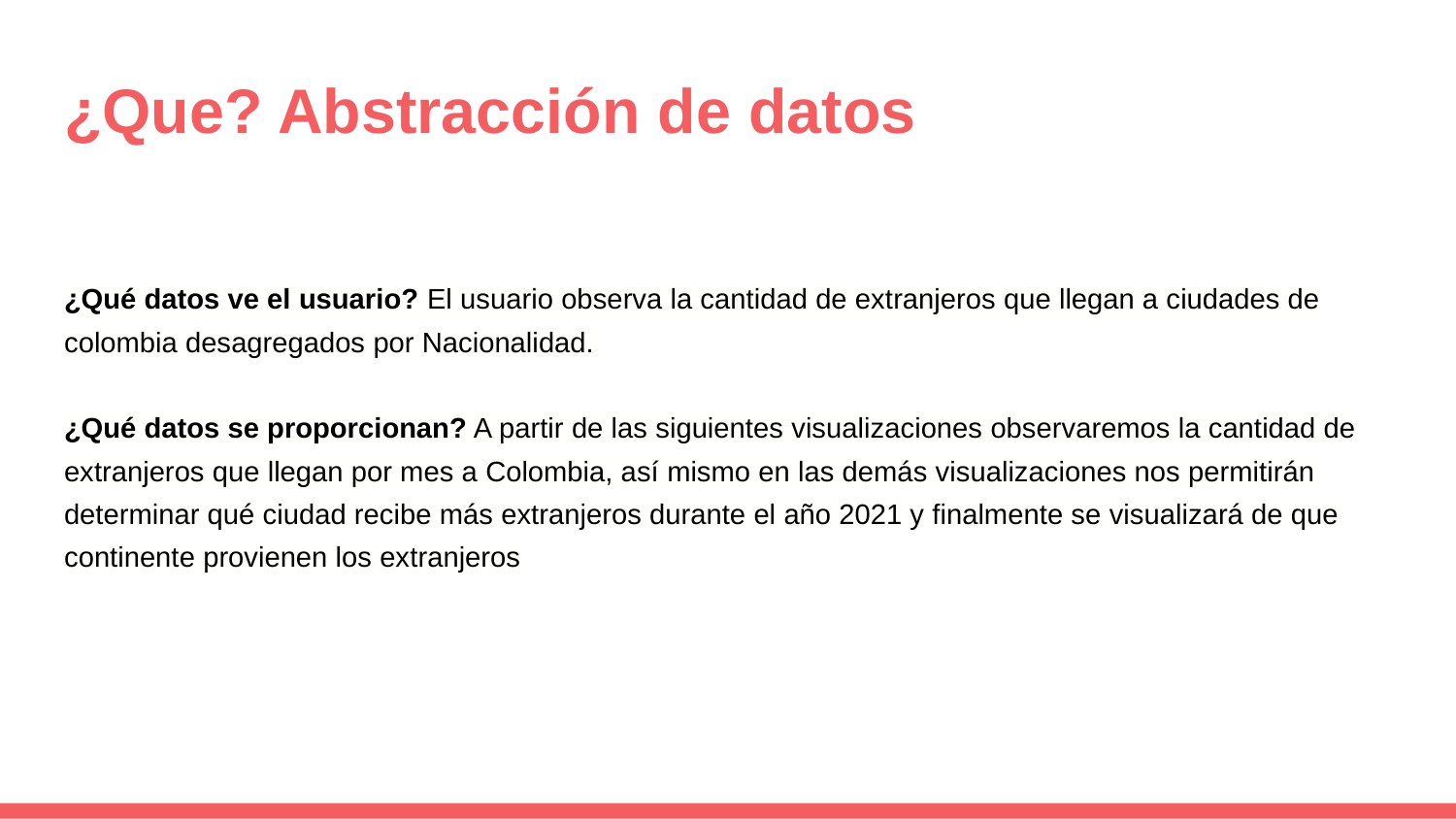

# ¿Que? Abstracción de datos

¿Qué datos ve el usuario? El usuario observa la cantidad de extranjeros que llegan a ciudades de colombia desagregados por Nacionalidad.

¿Qué datos se proporcionan? A partir de las siguientes visualizaciones observaremos la cantidad de extranjeros que llegan por mes a Colombia, así mismo en las demás visualizaciones nos permitirán determinar qué ciudad recibe más extranjeros durante el año 2021 y finalmente se visualizará de que continente provienen los extranjeros